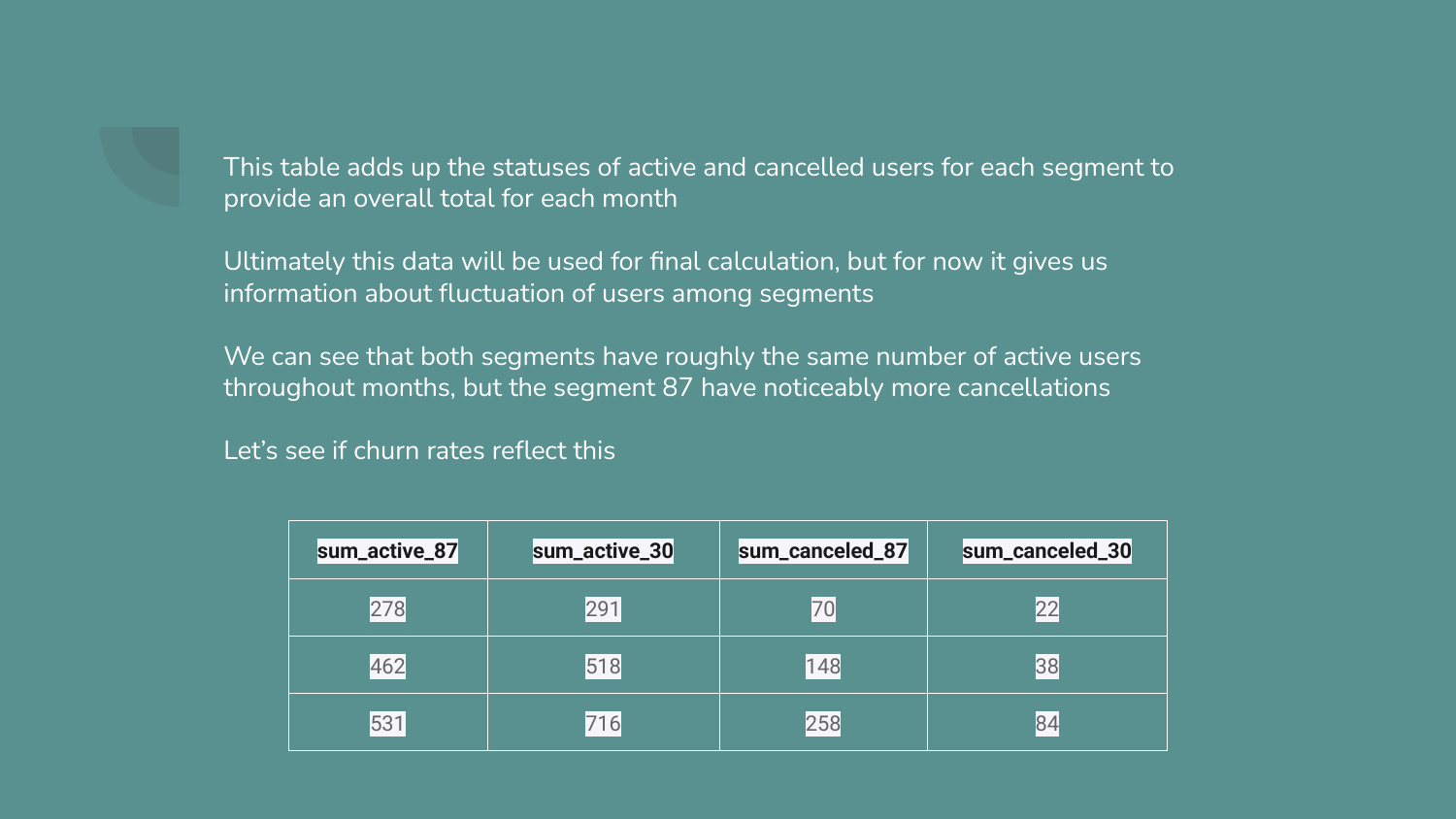

#
This table adds up the statuses of active and cancelled users for each segment to provide an overall total for each month

Ultimately this data will be used for final calculation, but for now it gives us information about fluctuation of users among segments

We can see that both segments have roughly the same number of active users throughout months, but the segment 87 have noticeably more cancellations

Let’s see if churn rates reflect this
| sum\_active\_87 | sum\_active\_30 | sum\_canceled\_87 | sum\_canceled\_30 |
| --- | --- | --- | --- |
| 278 | 291 | 70 | 22 |
| 462 | 518 | 148 | 38 |
| 531 | 716 | 258 | 84 |